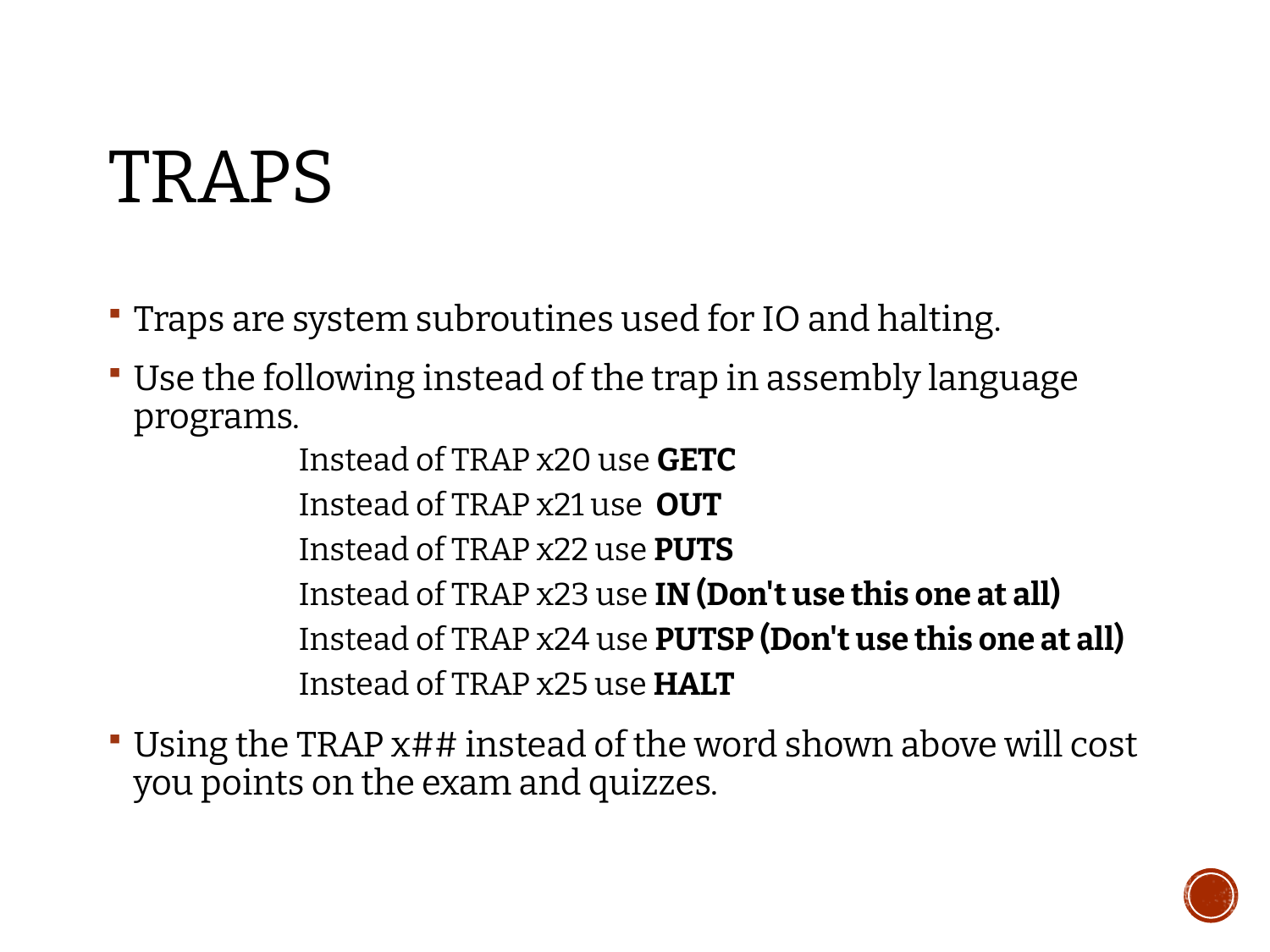

# Traps
Traps are system subroutines used for IO and halting.
Use the following instead of the trap in assembly language programs.
	Instead of TRAP x20 use GETC
	Instead of TRAP x21 use  OUT
	Instead of TRAP x22 use PUTS
	Instead of TRAP x23 use IN (Don't use this one at all)
	Instead of TRAP x24 use PUTSP (Don't use this one at all)
	Instead of TRAP x25 use HALT
Using the TRAP x## instead of the word shown above will cost you points on the exam and quizzes.